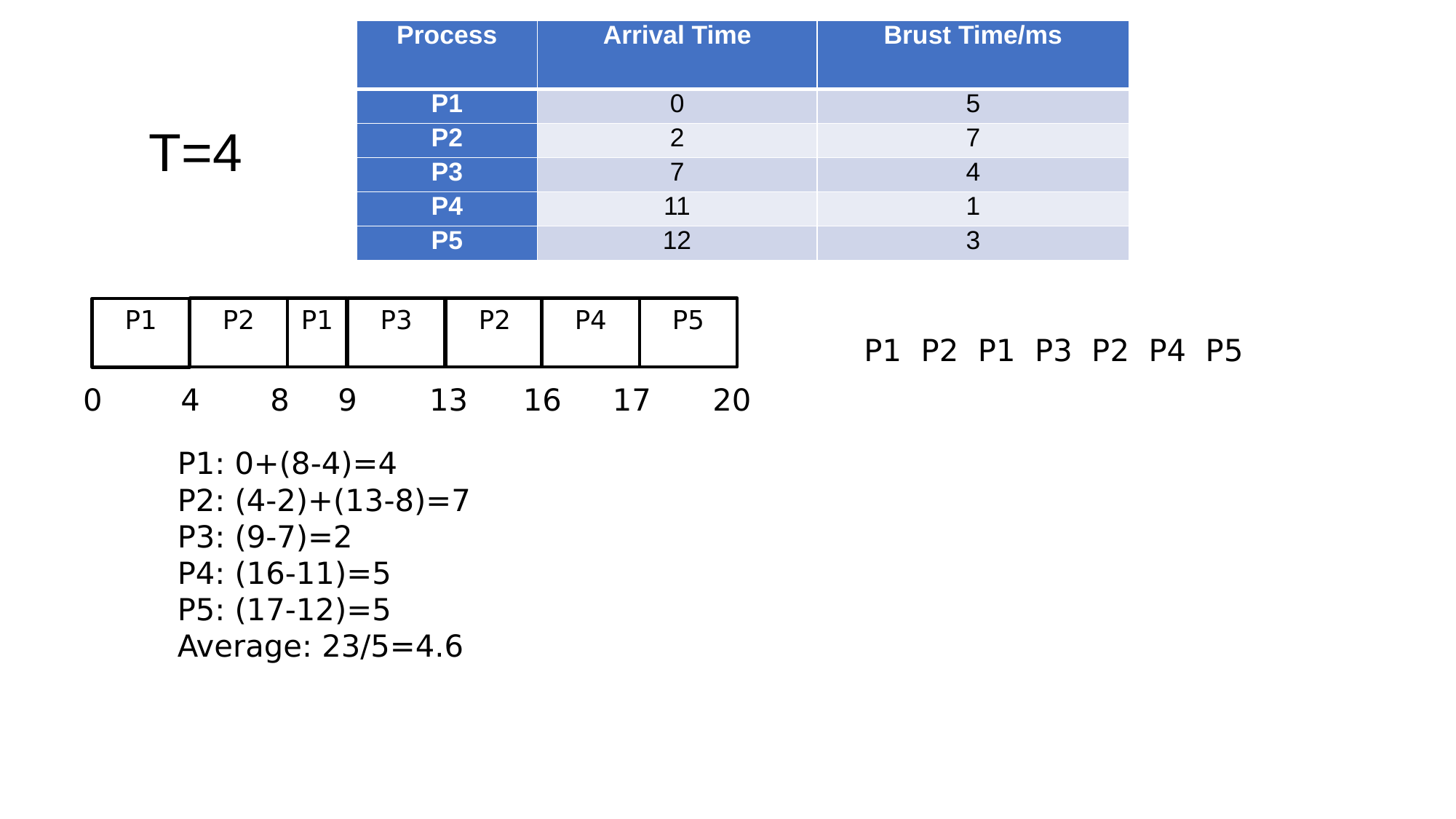

| Process | Arrival Time | Brust Time/ms |
| --- | --- | --- |
| P1 | 0 | 5 |
| P2 | 2 | 7 |
| P3 | 7 | 4 |
| P4 | 11 | 1 |
| P5 | 12 | 3 |
# T=4
P2
P1
P3
P2
P4
P5
P1
P1  P2  P1  P3  P2  P4  P5
0
4
8
9
13
16
17
20
P1: 0+(8-4)=4
P2: (4-2)+(13-8)=7
P3: (9-7)=2
P4: (16-11)=5
P5: (17-12)=5
Average: 23/5=4.6